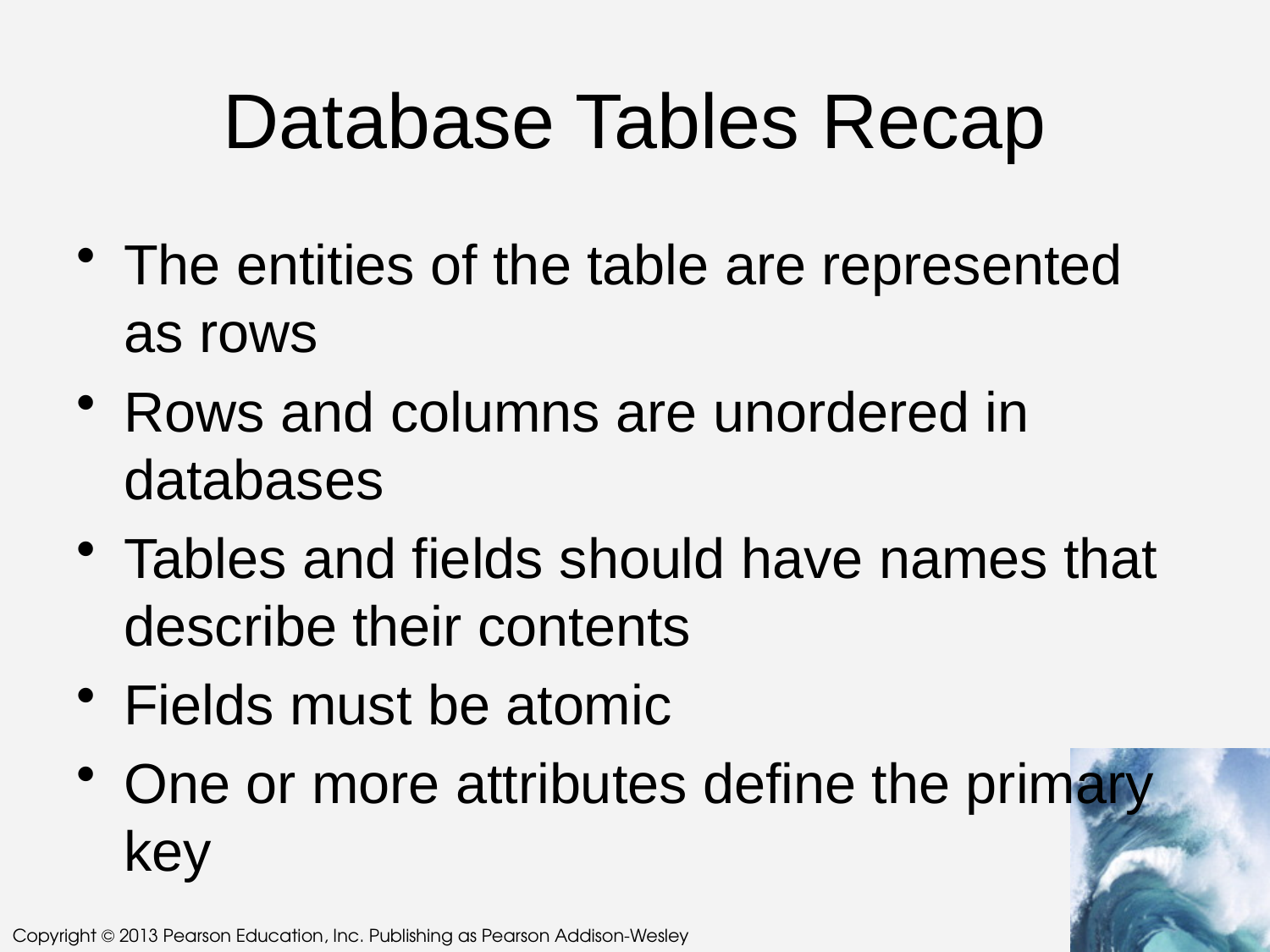

# Database Tables Recap
The entities of the table are represented as rows
Rows and columns are unordered in databases
Tables and fields should have names that describe their contents
Fields must be atomic
One or more attributes define the primary key